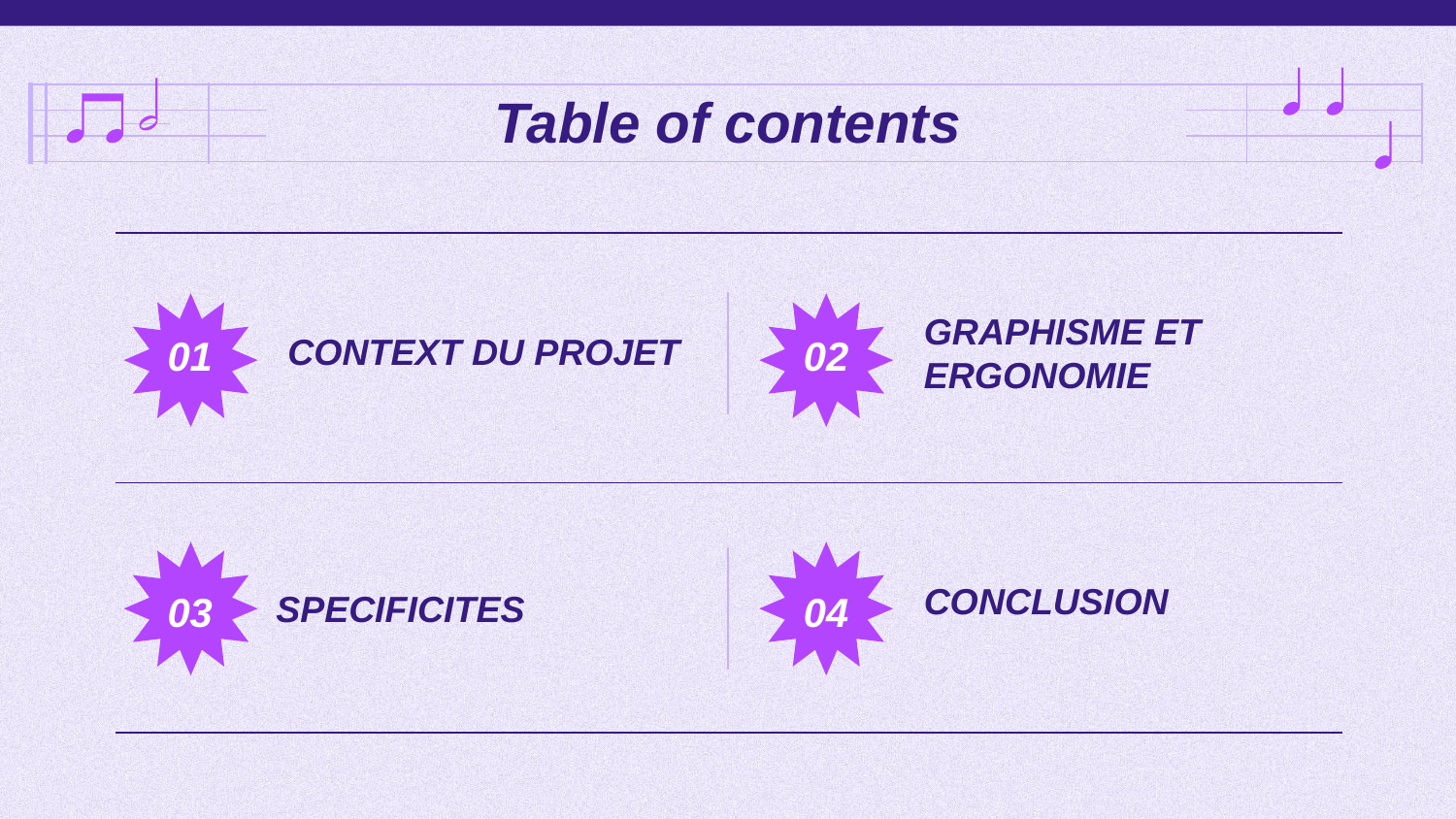

Table of contents

# 01
02
CONTEXT DU PROJET
GRAPHISME ET ERGONOMIE

CONCLUSION
03
04
SPECIFICITES